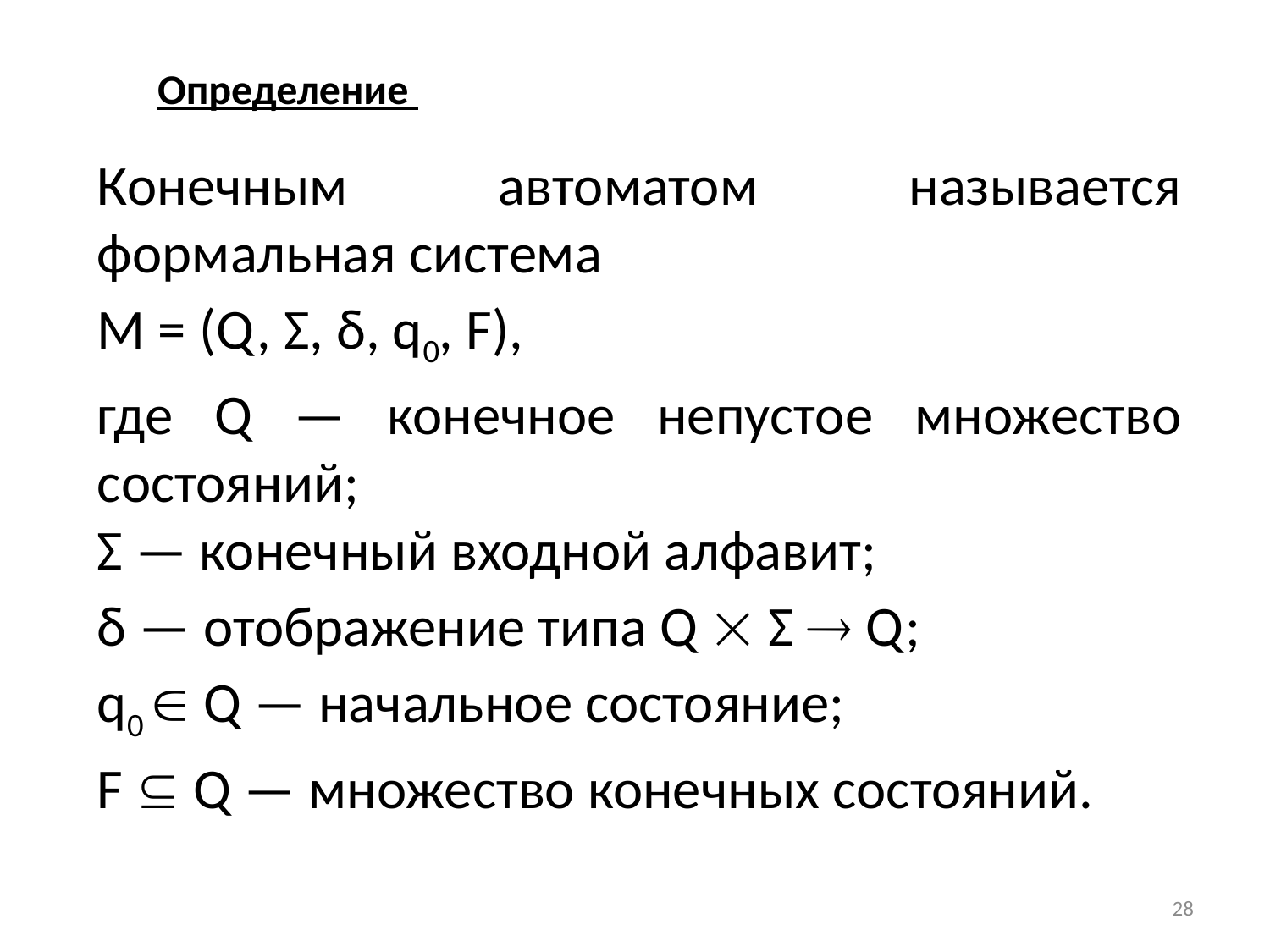

#
Определение
Конечным автоматом называется формальная система
M = (Q, Σ, δ, q0, F),
где Q — конечное непустое множество состояний;
Σ — конечный входной алфавит;
δ — отображение типа Q × Σ → Q;
q0 ∈ Q — начальное состояние;
F ⊆ Q — множество конечных состояний.
28